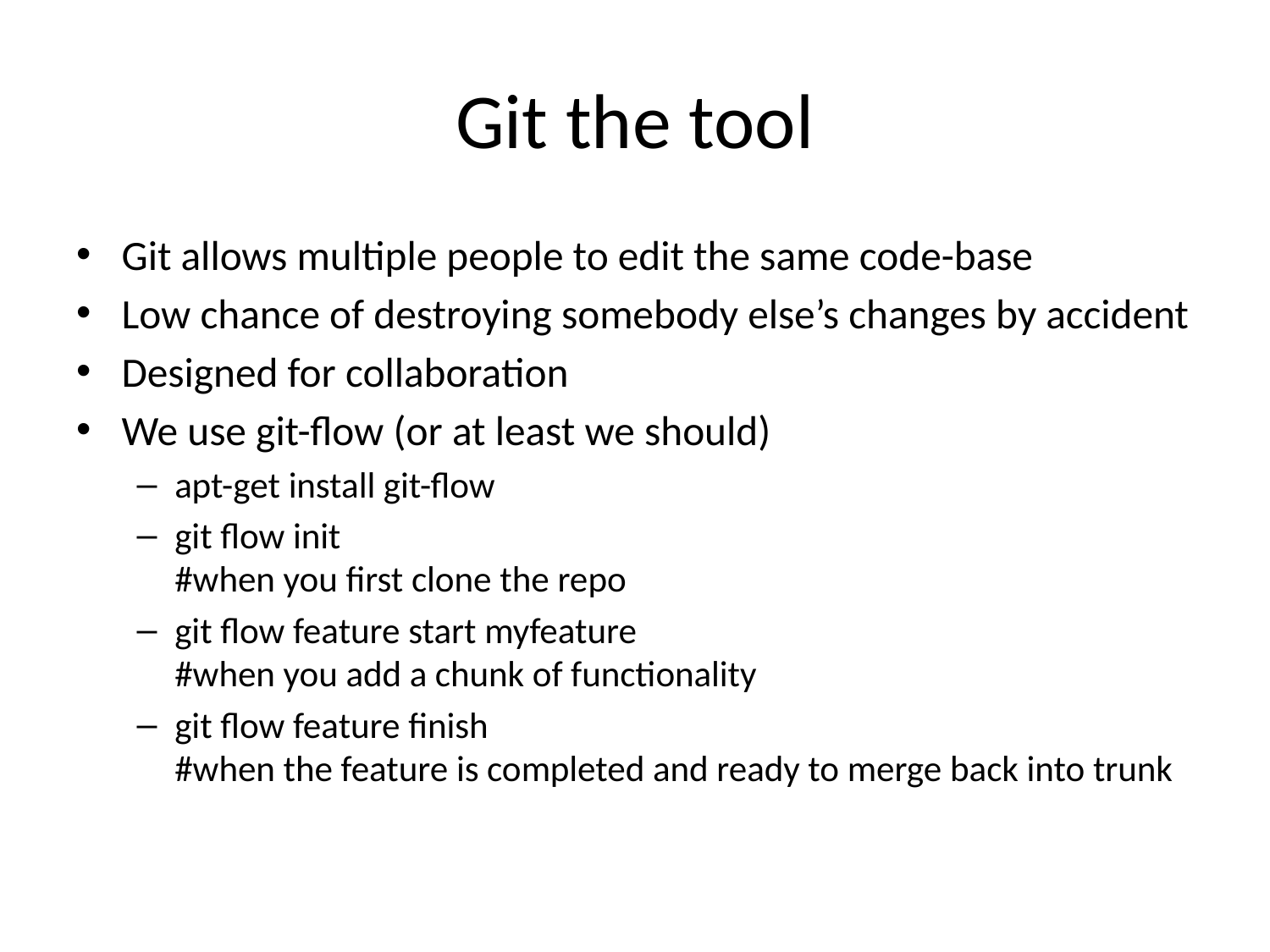

# Git the tool
Git allows multiple people to edit the same code-base
Low chance of destroying somebody else’s changes by accident
Designed for collaboration
We use git-flow (or at least we should)
apt-get install git-flow
git flow init
#when you first clone the repo
git flow feature start myfeature
#when you add a chunk of functionality
git flow feature finish
#when the feature is completed and ready to merge back into trunk